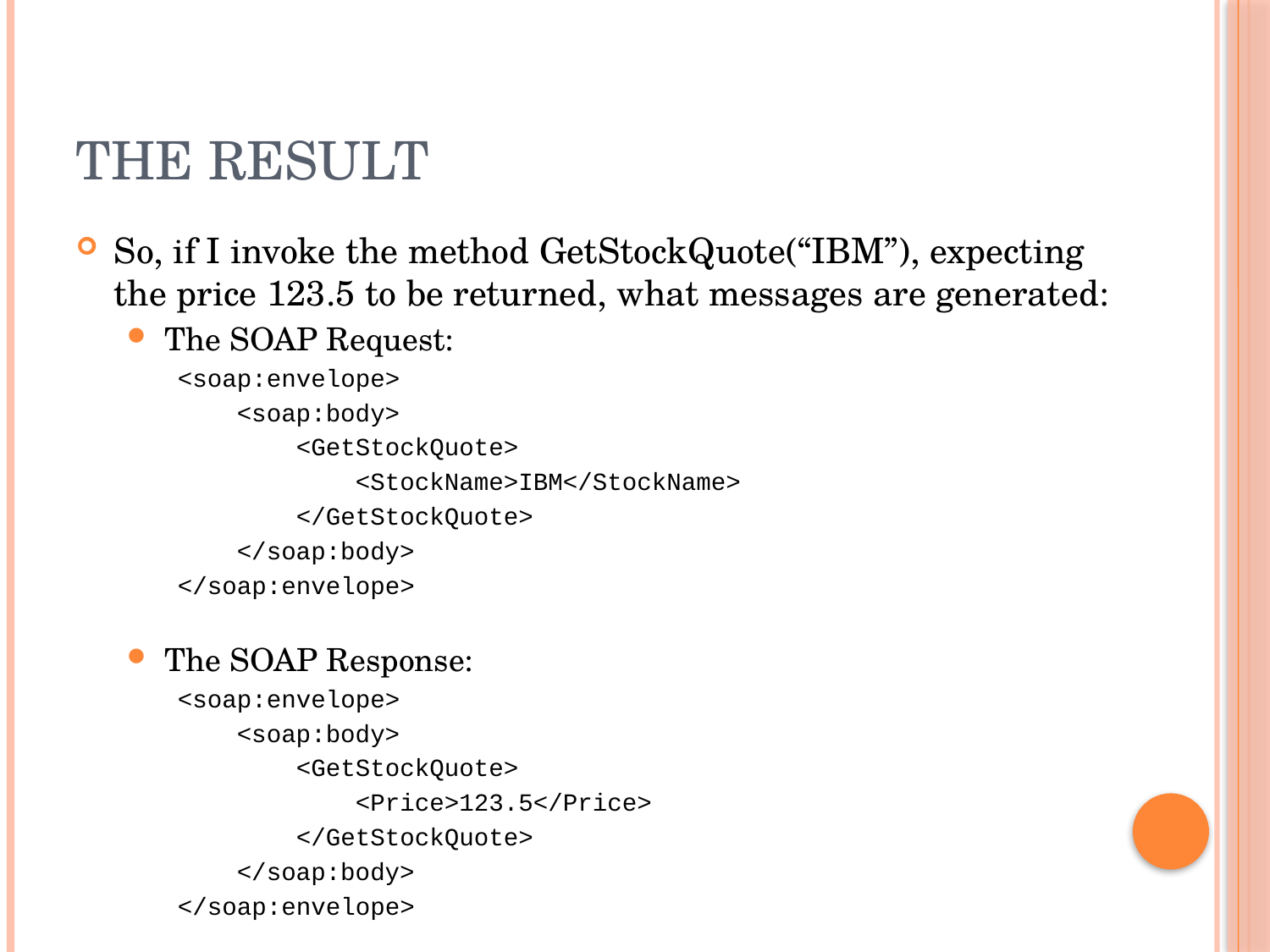

# The Result
So, if I invoke the method GetStockQuote(“IBM”), expecting the price 123.5 to be returned, what messages are generated:
The SOAP Request:
<soap:envelope>
    <soap:body>
        <GetStockQuote>
            <StockName>IBM</StockName>
        </GetStockQuote>
    </soap:body>
</soap:envelope>

The SOAP Response:
<soap:envelope>
    <soap:body>
        <GetStockQuote>
            <Price>123.5</Price>
        </GetStockQuote>
    </soap:body>
</soap:envelope>